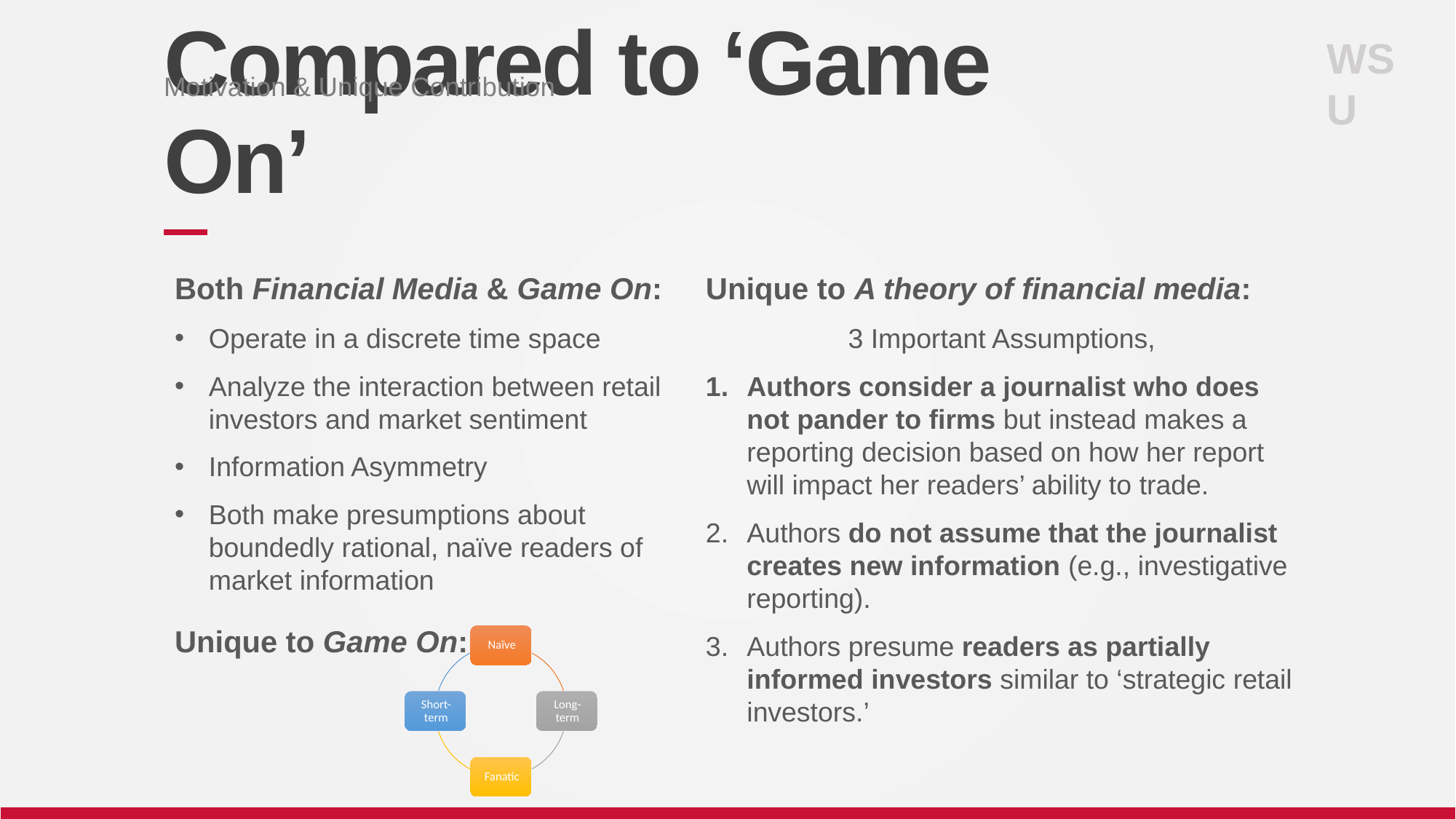

WSU
Motivation & Unique Contribution
# Compared to ‘Game On’

Both Financial Media & Game On:
Operate in a discrete time space
Analyze the interaction between retail investors and market sentiment
Information Asymmetry
Both make presumptions about boundedly rational, naïve readers of market information
Unique to A theory of financial media:
3 Important Assumptions,
Authors consider a journalist who does not pander to firms but instead makes a reporting decision based on how her report will impact her readers’ ability to trade.
Authors do not assume that the journalist creates new information (e.g., investigative reporting).
Authors presume readers as partially informed investors similar to ‘strategic retail investors.’
Unique to Game On:

Naïve
Long-term
Fanatic
Short-term